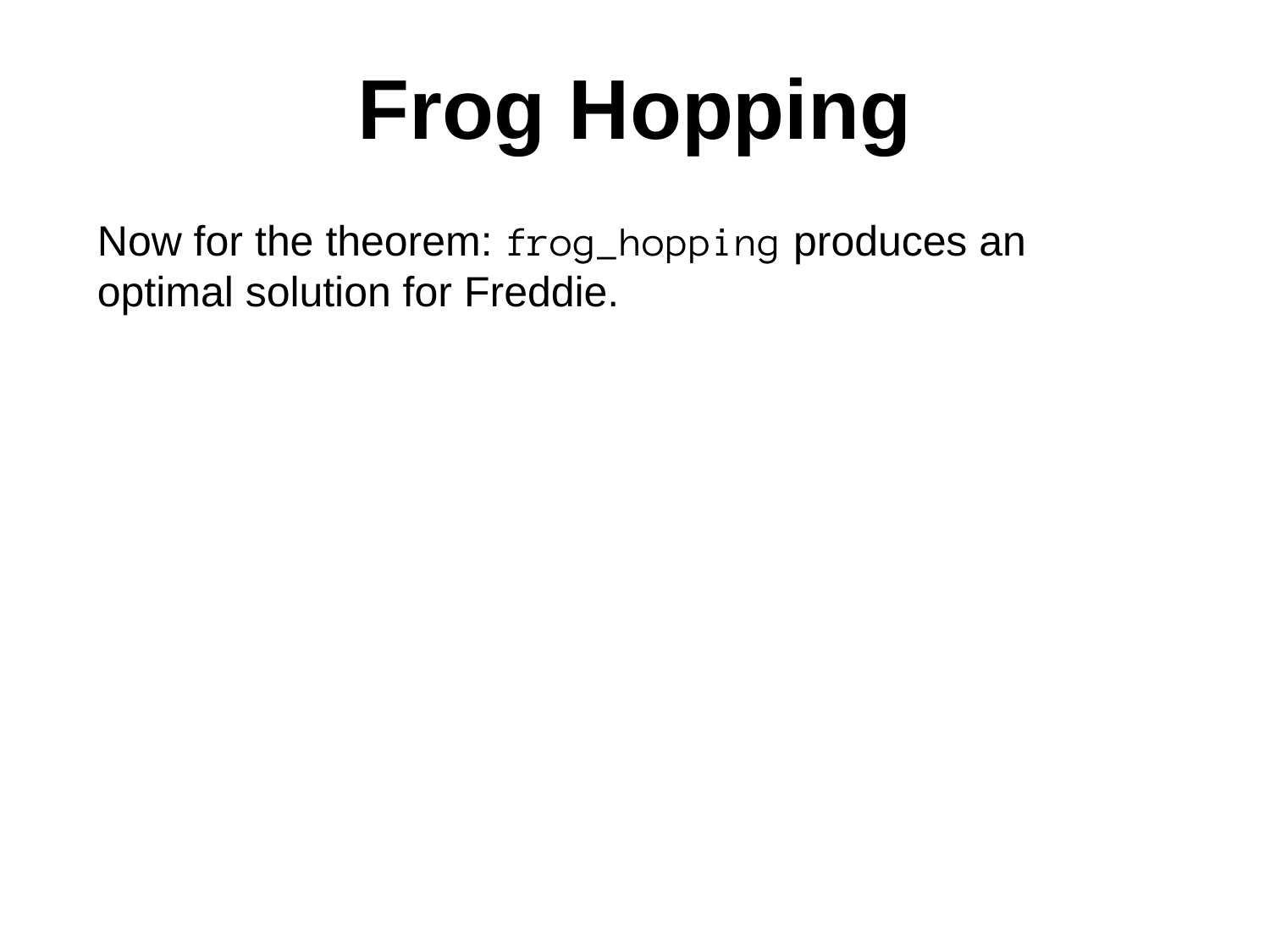

Frog Hopping
Now for the theorem: frog_hopping produces an optimal solution for Freddie.